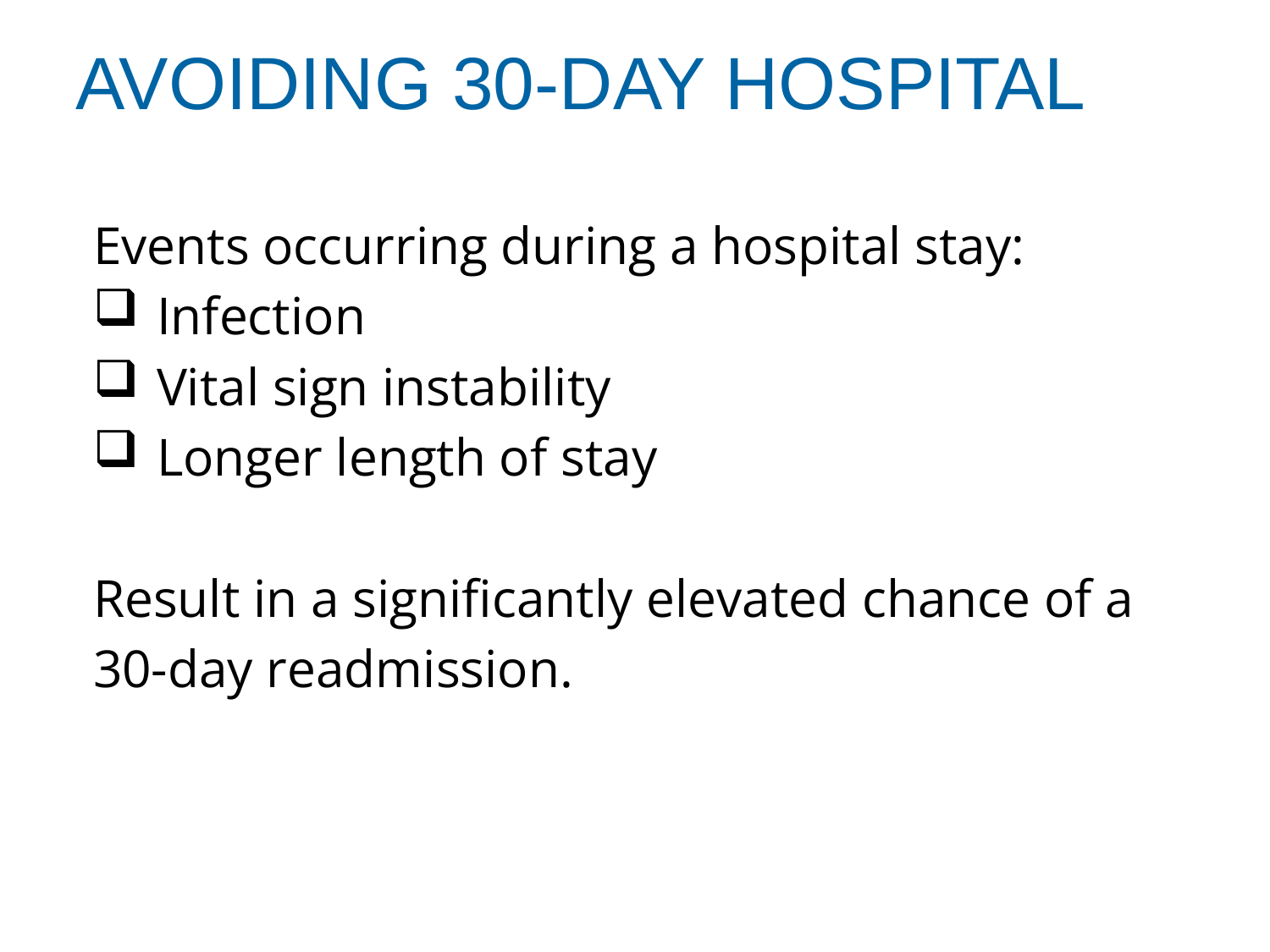

# AVOIDING 30-DAY HOSPITAL

Events occurring during a hospital stay:
Infection
Vital sign instability
Longer length of stay

Result in a significantly elevated chance of a 30-day readmission.